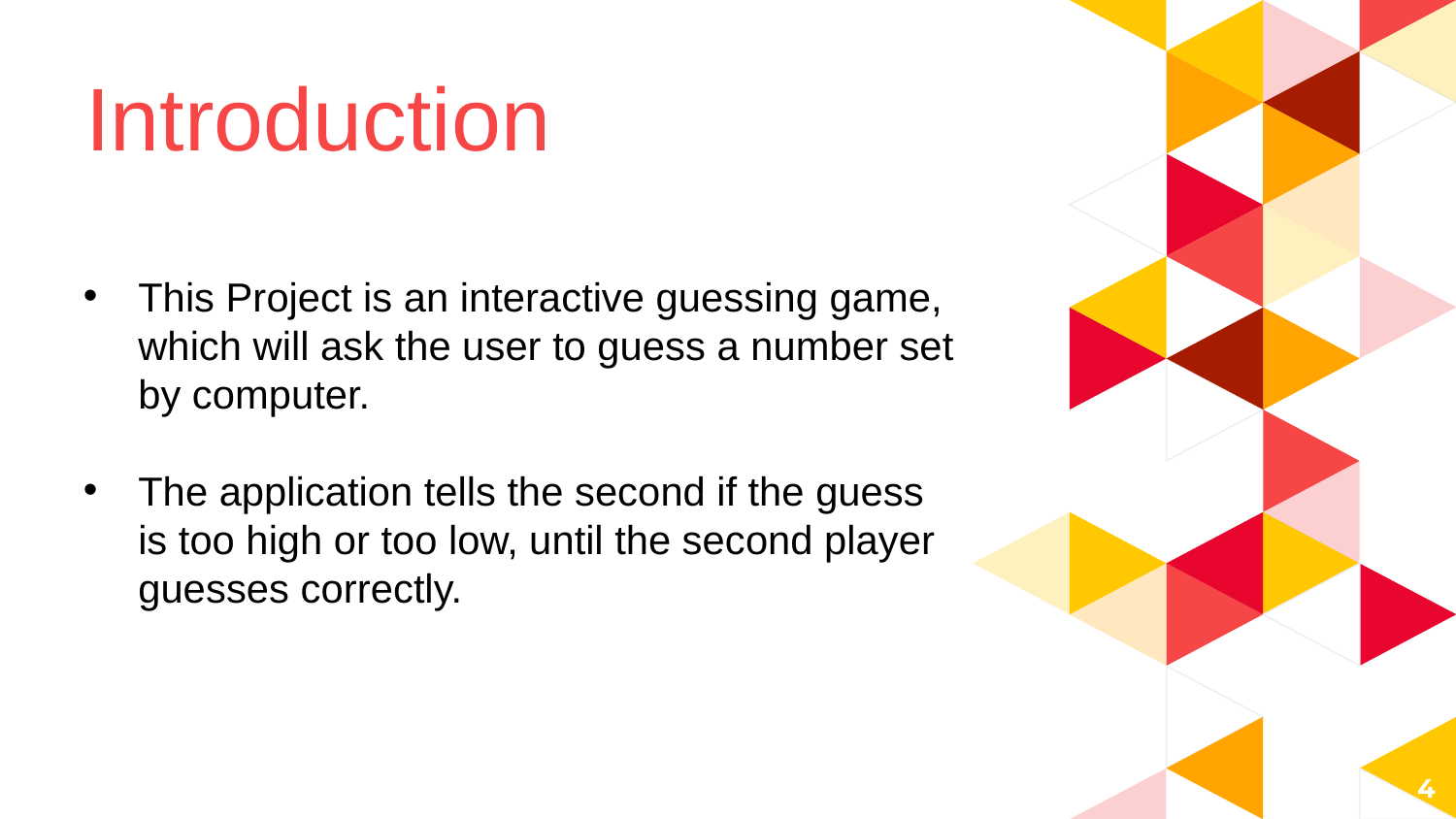

Introduction
This Project is an interactive guessing game, which will ask the user to guess a number set by computer.

The application tells the second if the guess is too high or too low, until the second player guesses correctly.

4